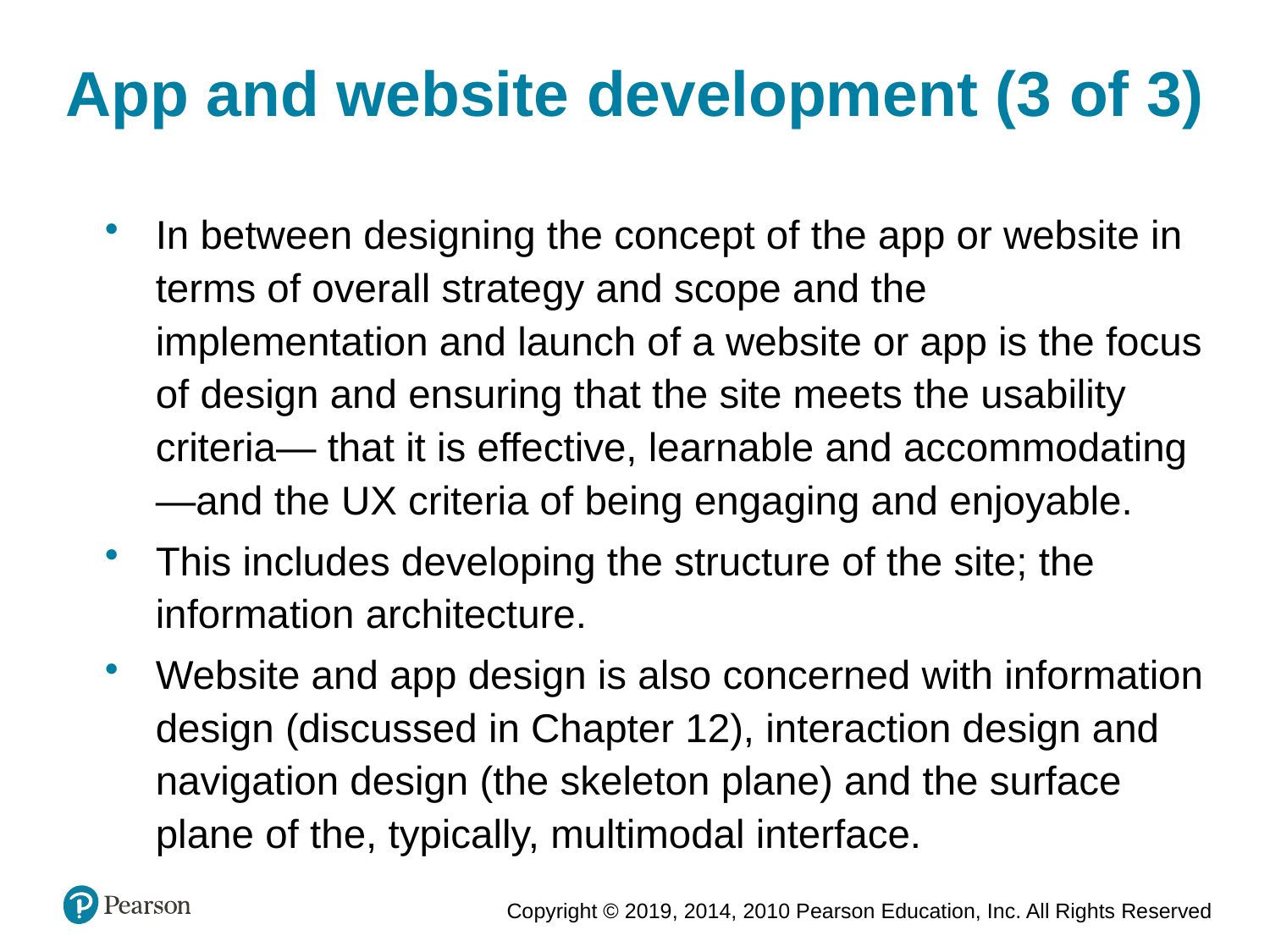

App and website development (3 of 3)
In between designing the concept of the app or website in terms of overall strategy and scope and the implementation and launch of a website or app is the focus of design and ensuring that the site meets the usability criteria— that it is effective, learnable and accommodating—and the UX criteria of being engaging and enjoyable.
This includes developing the structure of the site; the information architecture.
Website and app design is also concerned with information design (discussed in Chapter 12), interaction design and navigation design (the skeleton plane) and the surface plane of the, typically, multimodal interface.